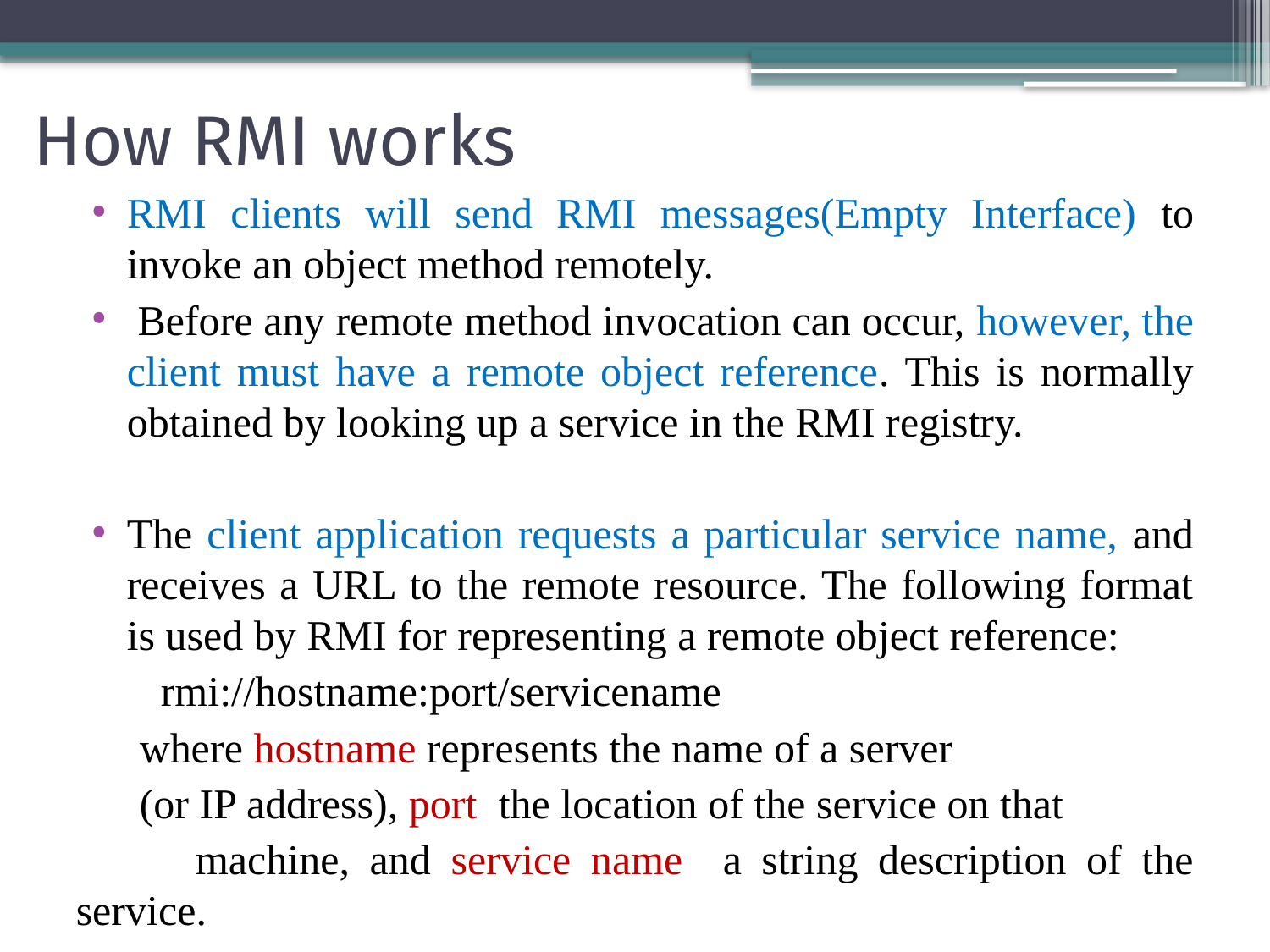

# How RMI works
RMI clients will send RMI messages(Empty Interface) to invoke an object method remotely.
 Before any remote method invocation can occur, however, the client must have a remote object reference. This is normally obtained by looking up a service in the RMI registry.

The client application requests a particular service name, and receives a URL to the remote resource. The following format is used by RMI for representing a remote object reference:
        rmi://hostname:port/servicename
      where hostname represents the name of a server
      (or IP address), port  the location of the service on that
      machine, and service name  a string description of the service.